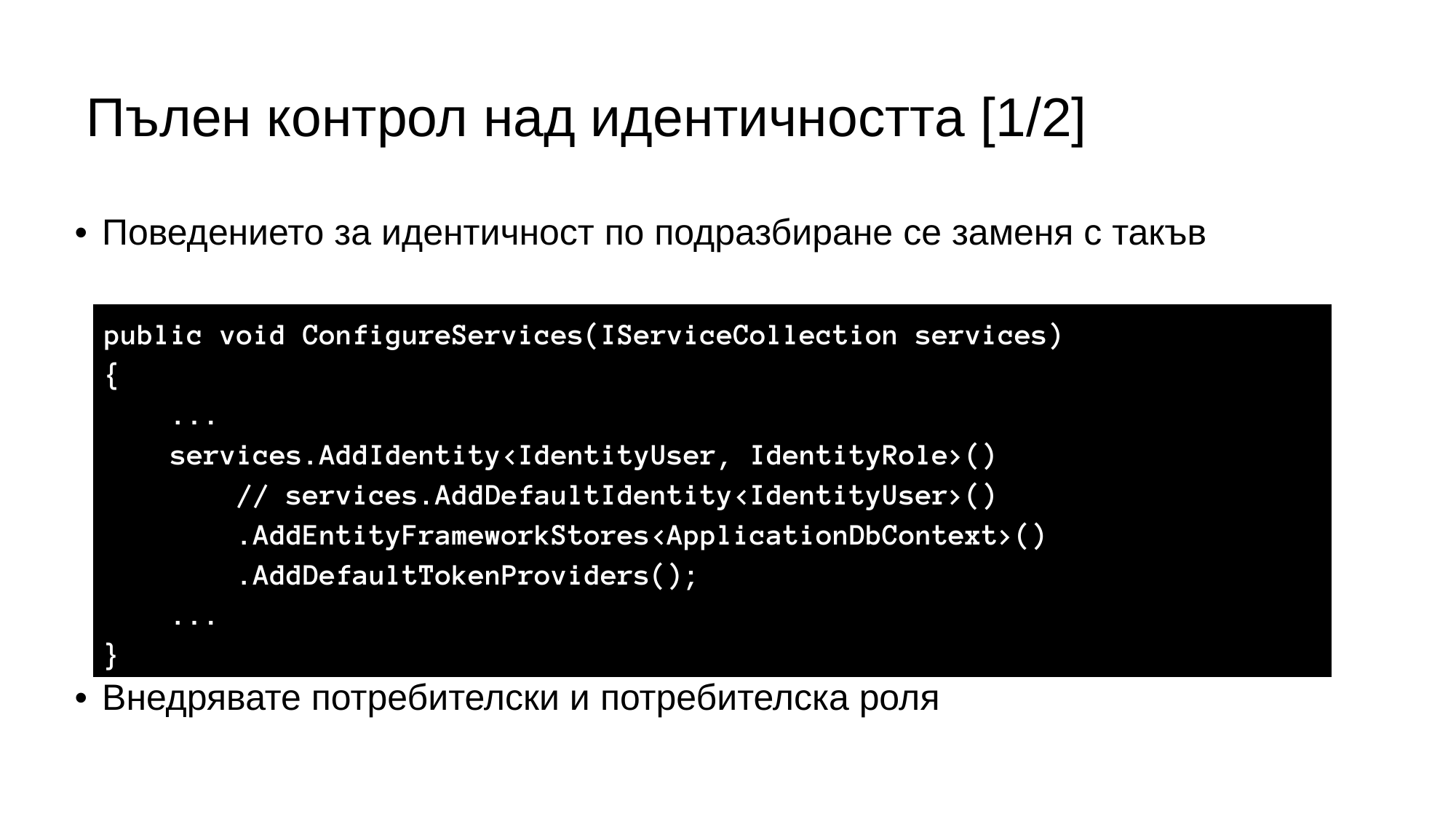

# Пълен контрол над идентичността [1/2]
Поведението за идентичност по подразбиране се заменя с такъв

Внедрявате потребителски и потребителска роля
public void ConfigureServices(IServiceCollection services)
{
    ...
    services.AddIdentity<IdentityUser, IdentityRole>()
        // services.AddDefaultIdentity<IdentityUser>()
        .AddEntityFrameworkStores<ApplicationDbContext>()
        .AddDefaultTokenProviders();
    ...
}